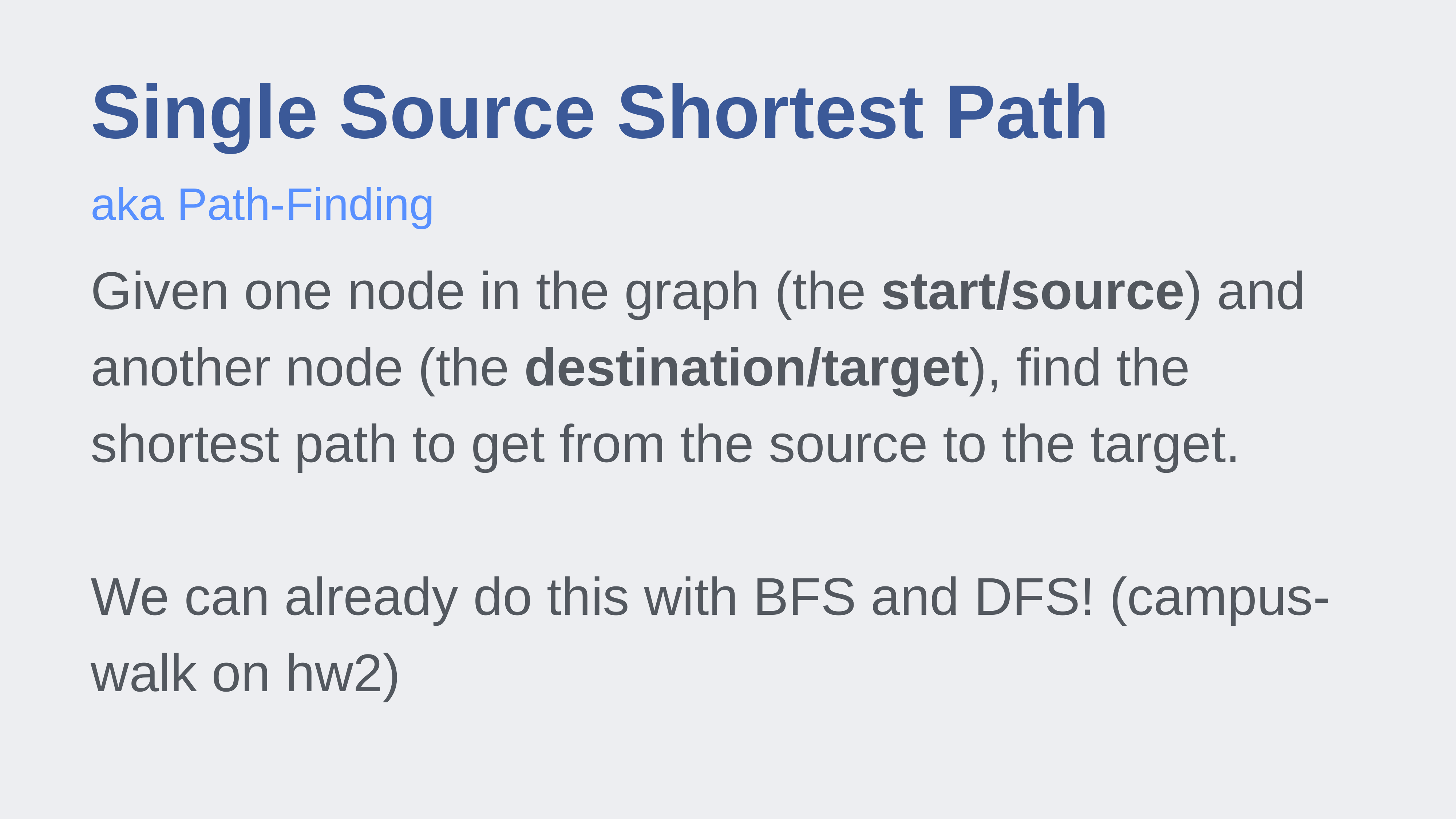

# Single Source Shortest Path
aka Path-Finding
Given one node in the graph (the start/source) and another node (the destination/target), find the shortest path to get from the source to the target.

We can already do this with BFS and DFS! (campus-walk on hw2)